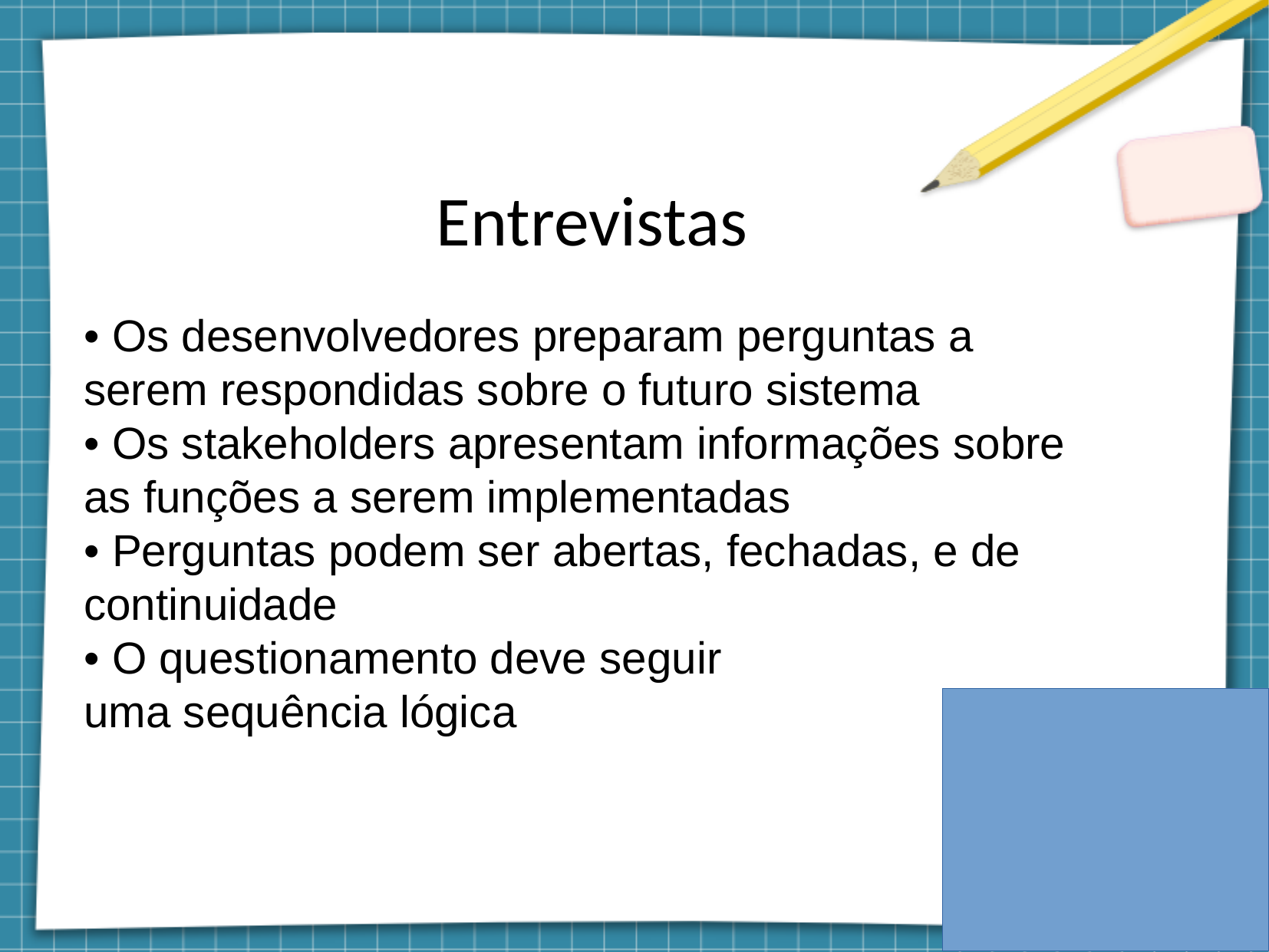

Entrevistas

• Os desenvolvedores preparam perguntas a serem respondidas sobre o futuro sistema
• Os stakeholders apresentam informações sobre as funções a serem implementadas
• Perguntas podem ser abertas, fechadas, e de continuidade
• O questionamento deve seguir
uma sequência lógica